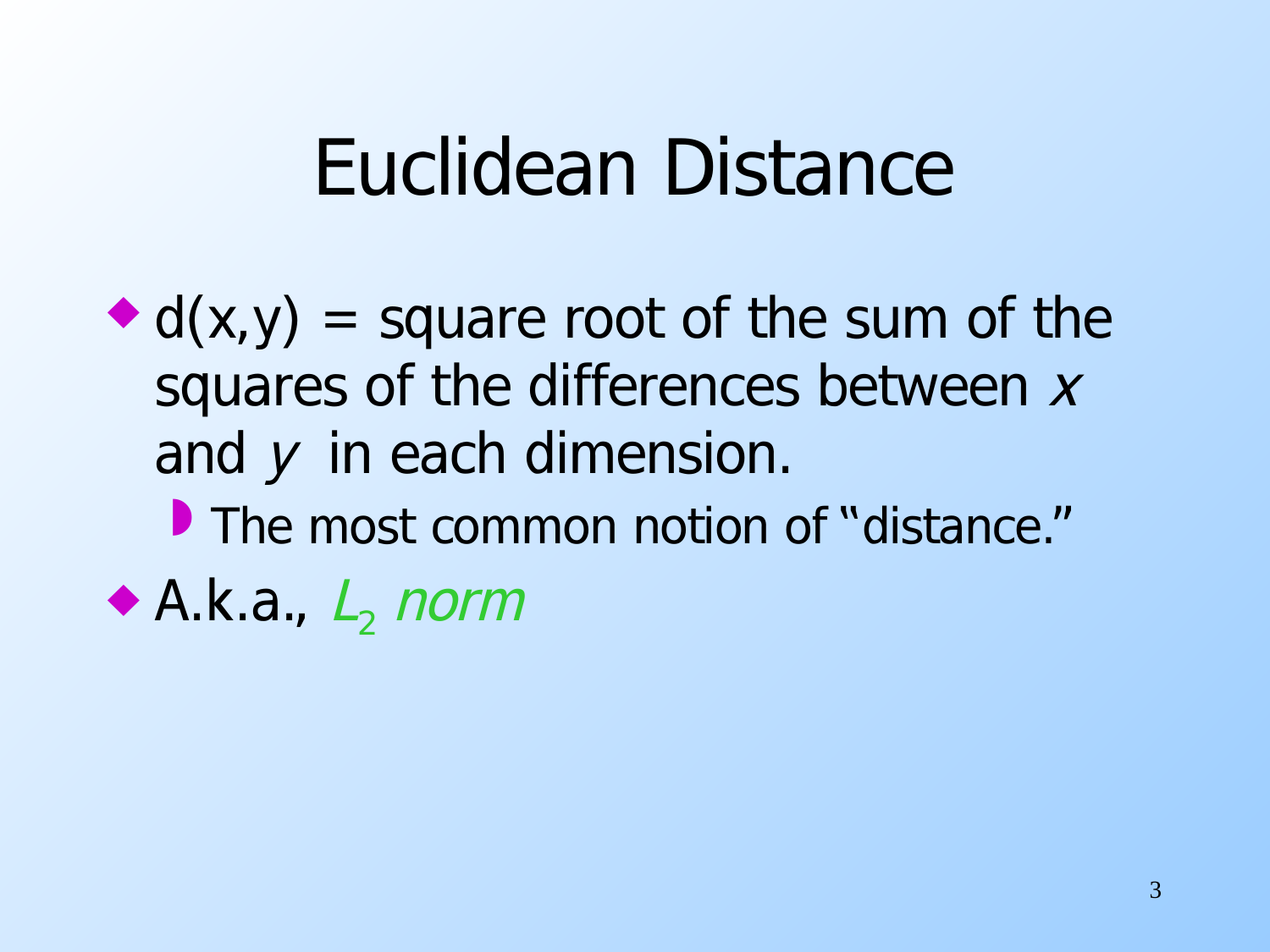

# Euclidean Distance
d(x,y) = square root of the sum of the squares of the differences between x  and y  in each dimension.
The most common notion of “distance.”
A.k.a., L2 norm
3